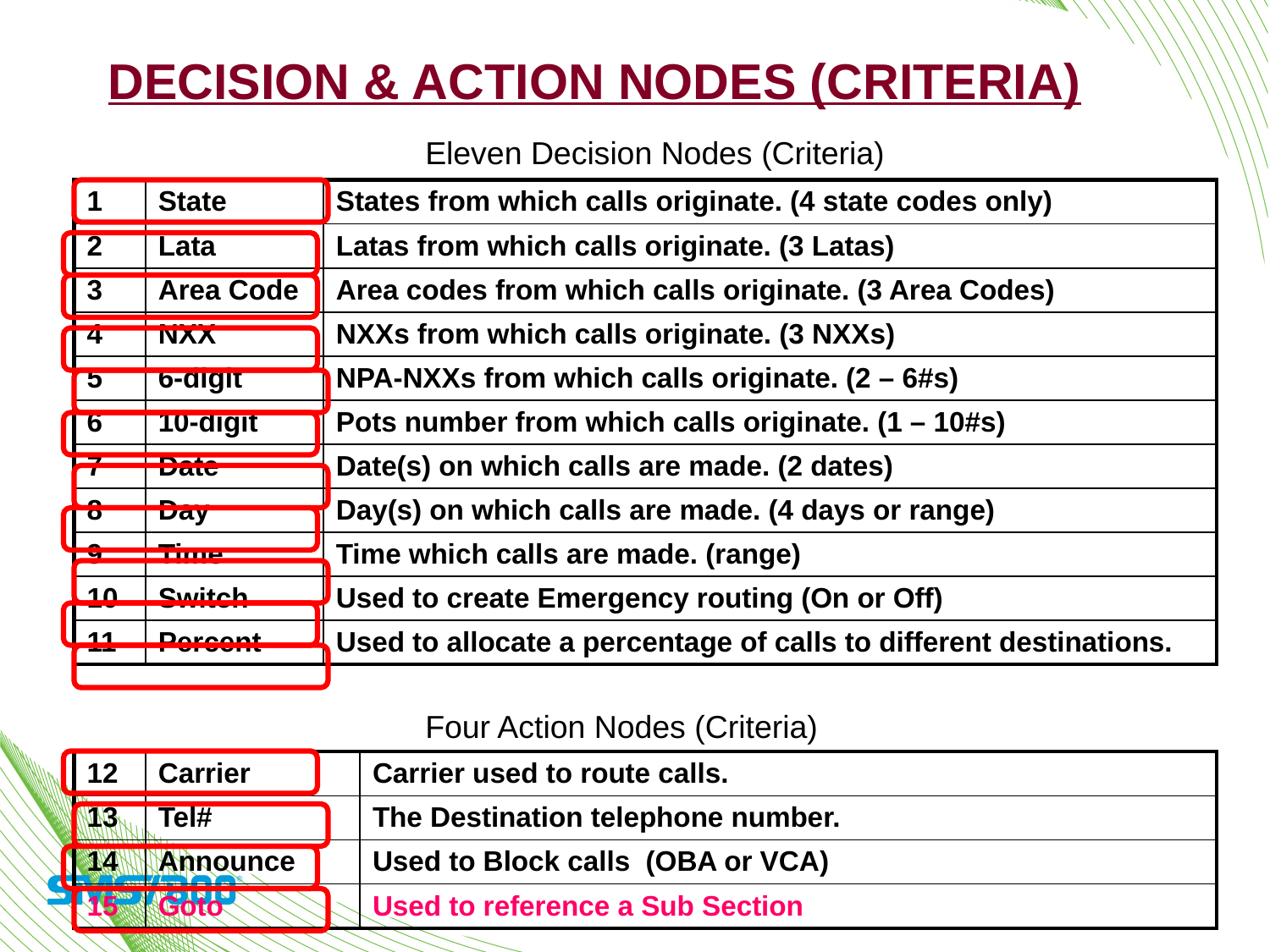

Decision & Action Nodes (Criteria)
Eleven Decision Nodes (Criteria)

| 1 | State | States from which calls originate. (4 state codes only) |
| --- | --- | --- |
| 2 | Lata | Latas from which calls originate. (3 Latas) |
| 3 | Area Code | Area codes from which calls originate. (3 Area Codes) |
| 4 | NXX | NXXs from which calls originate. (3 NXXs) |
| 5 | 6-digit | NPA-NXXs from which calls originate. (2 – 6#s) |
| 6 | 10-digit | Pots number from which calls originate. (1 – 10#s) |
| 7 | Date | Date(s) on which calls are made. (2 dates) |
| 8 | Day | Day(s) on which calls are made. (4 days or range) |
| 9 | Time | Time which calls are made. (range) |
| 10 | Switch | Used to create Emergency routing (On or Off) |
| 11 | Percent | Used to allocate a percentage of calls to different destinations. |

Four Action Nodes (Criteria)

| 12 | Carrier | Carrier used to route calls. |
| --- | --- | --- |
| 13 | Tel# | The Destination telephone number. |
| 14 | Announce | Used to Block calls (OBA or VCA) |
| 15 | Goto | Used to reference a Sub Section |